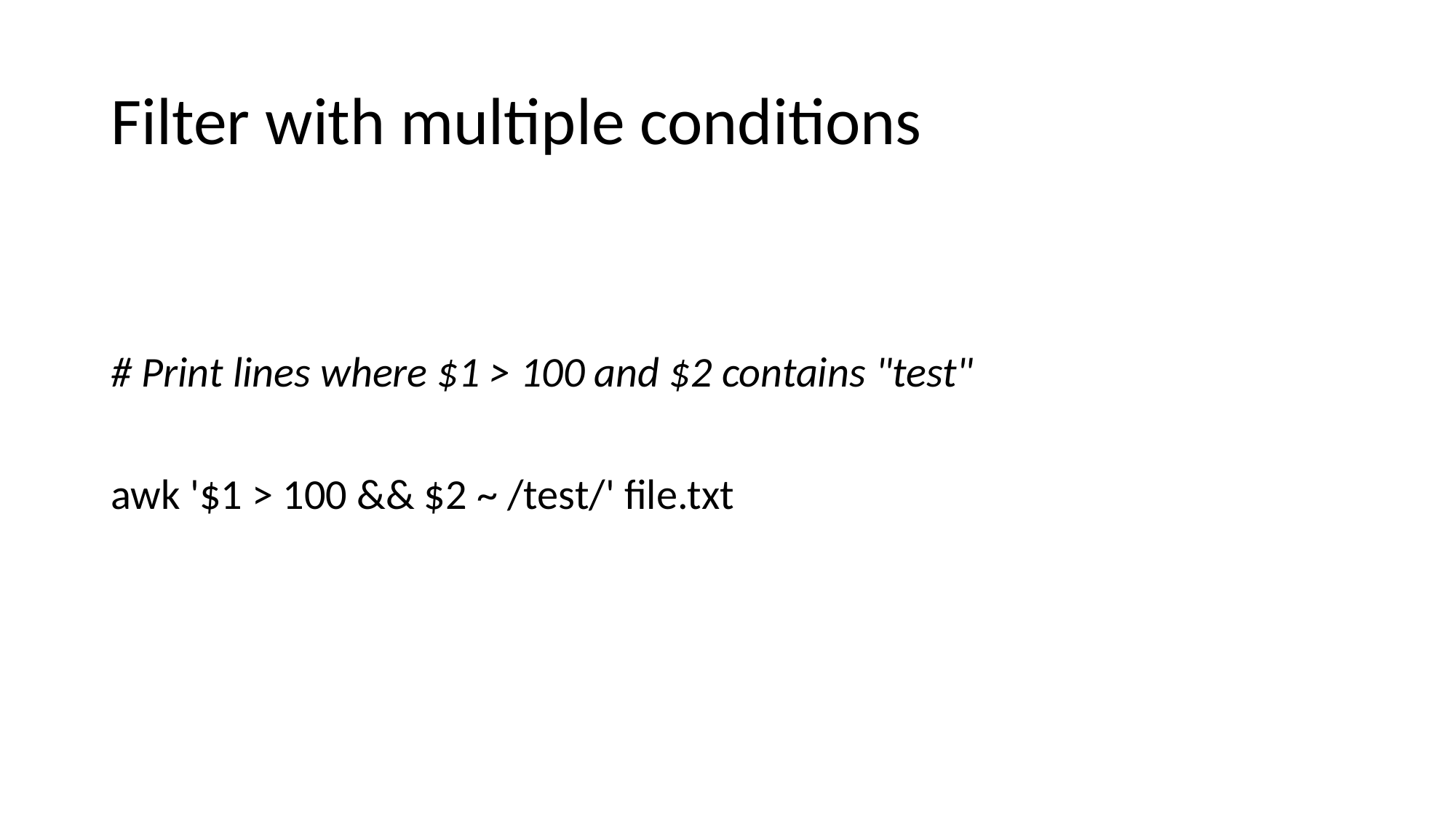

# Filter with multiple conditions

# Print lines where $1 > 100 and $2 contains "test"

awk '$1 > 100 && $2 ~ /test/' file.txt